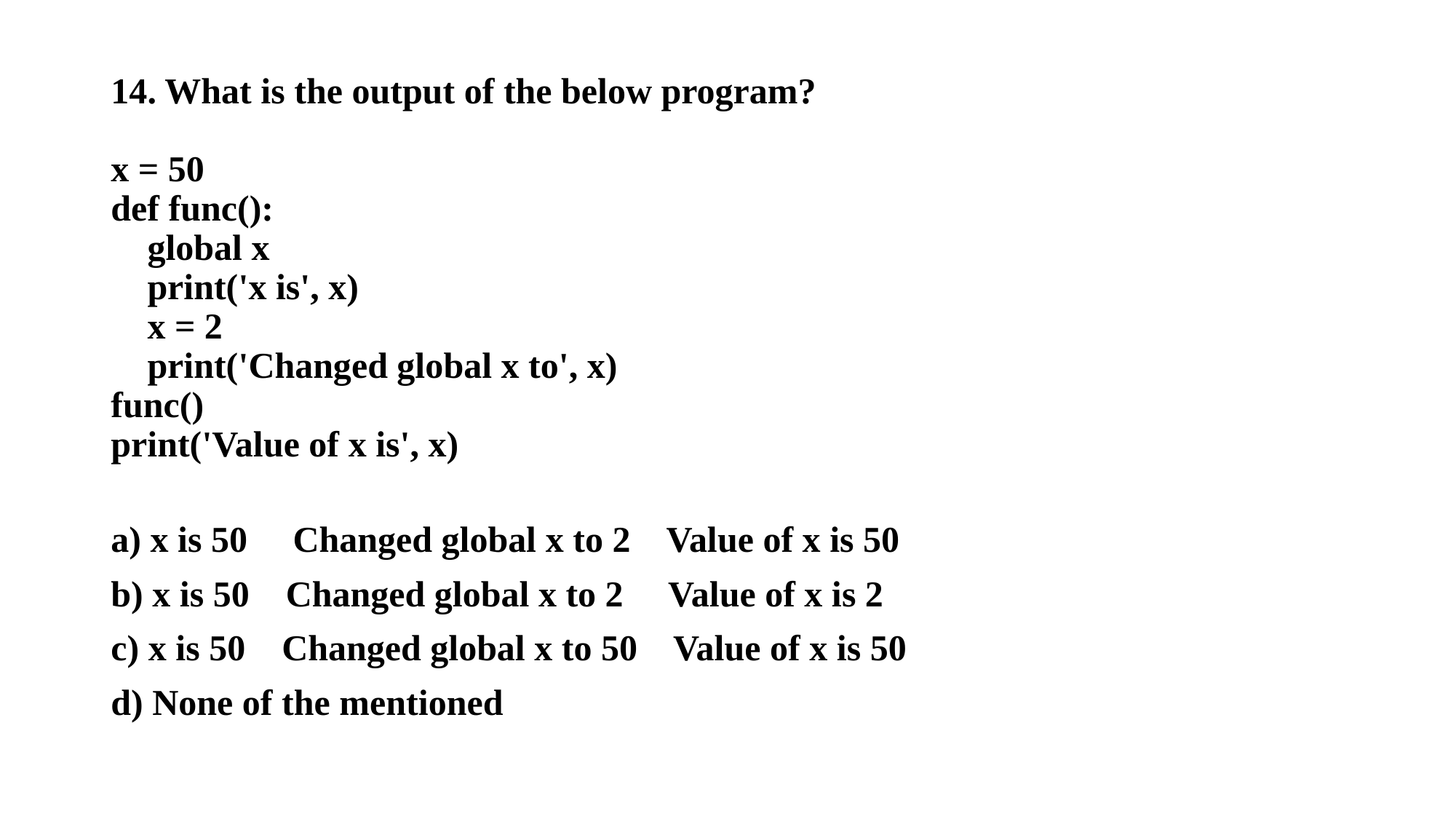

# 14. What is the output of the below program? x = 50 def func(): global x print('x is', x) x = 2 print('Changed global x to', x) func() print('Value of x is', x)
a) x is 50     Changed global x to 2    Value of x is 50
b) x is 50    Changed global x to 2     Value of x is 2
c) x is 50    Changed global x to 50    Value of x is 50
d) None of the mentioned